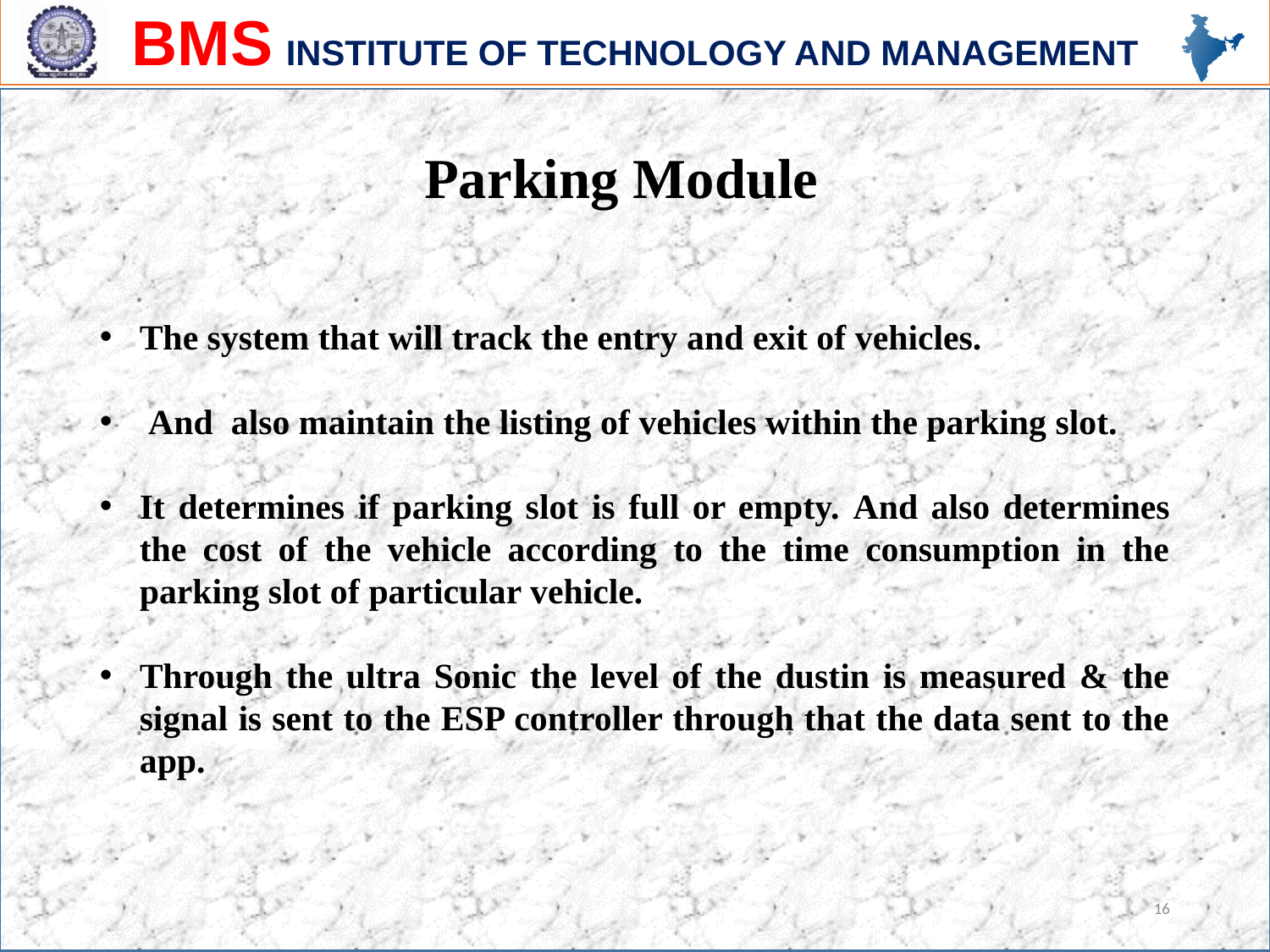

Parking Module
The system that will track the entry and exit of vehicles.

 And  also maintain the listing of vehicles within the parking slot.

It determines if parking slot is full or empty. And also determines the cost of the vehicle according to the time consumption in the parking slot of particular vehicle.

Through the ultra Sonic the level of the dustin is measured & the signal is sent to the ESP controller through that the data sent to the app.
16